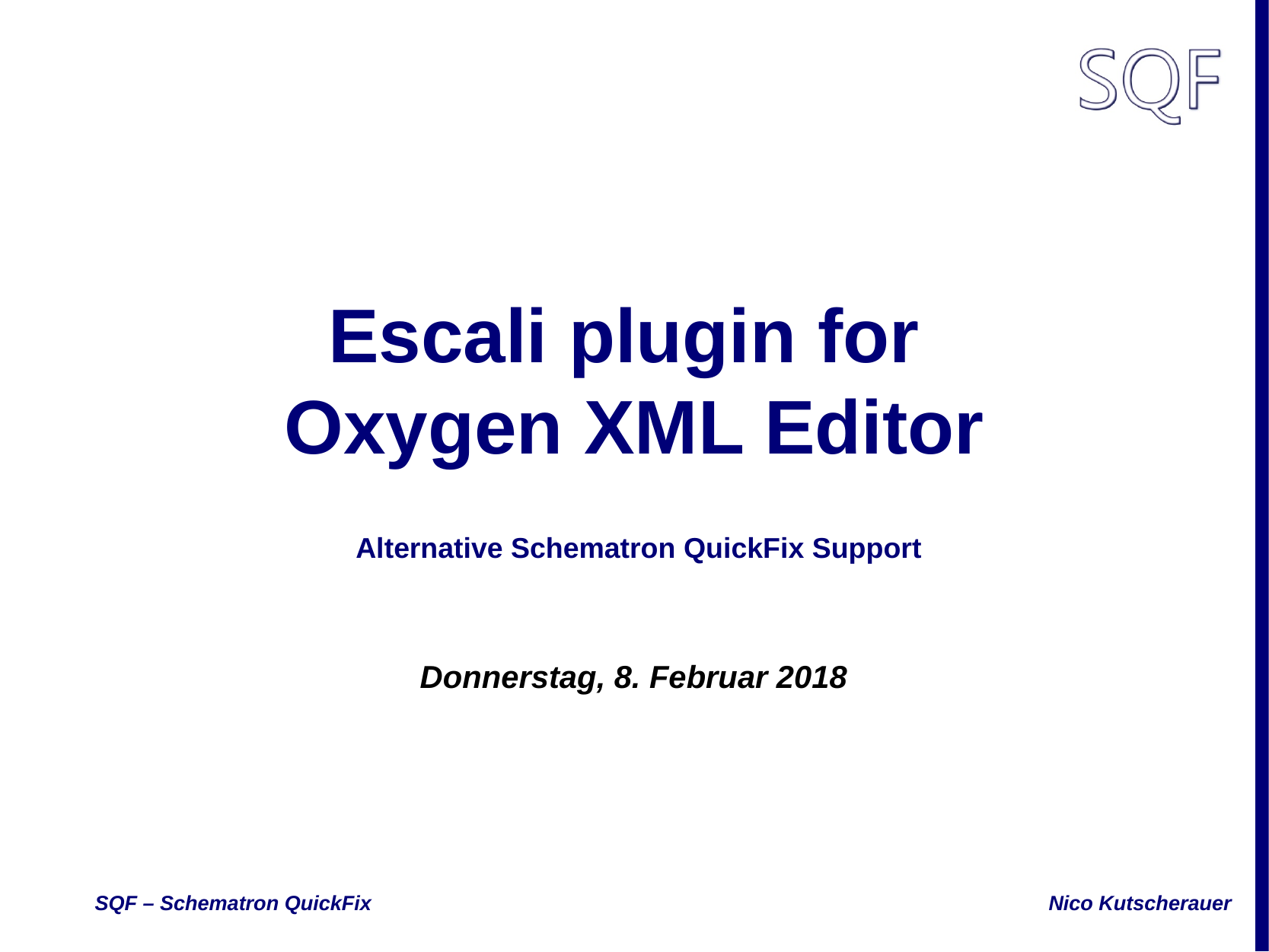

# Escali plugin for Oxygen XML Editor
Alternative Schematron QuickFix Support

Donnerstag, 8. Februar 2018